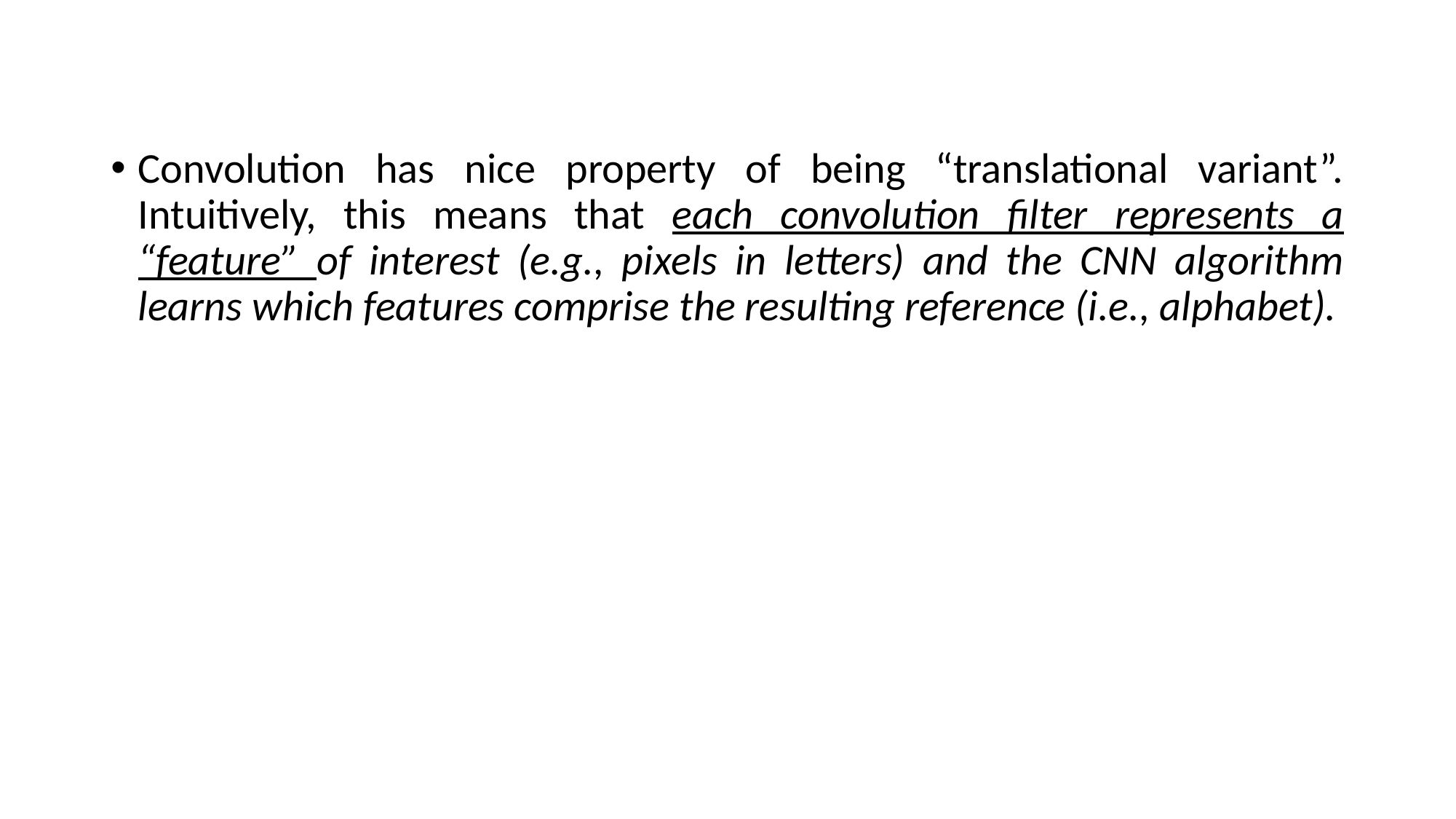

Convolution has nice property of being “translational variant”. Intuitively, this means that each convolution filter represents a “feature” of interest (e.g., pixels in letters) and the CNN algorithm learns which features comprise the resulting reference (i.e., alphabet).